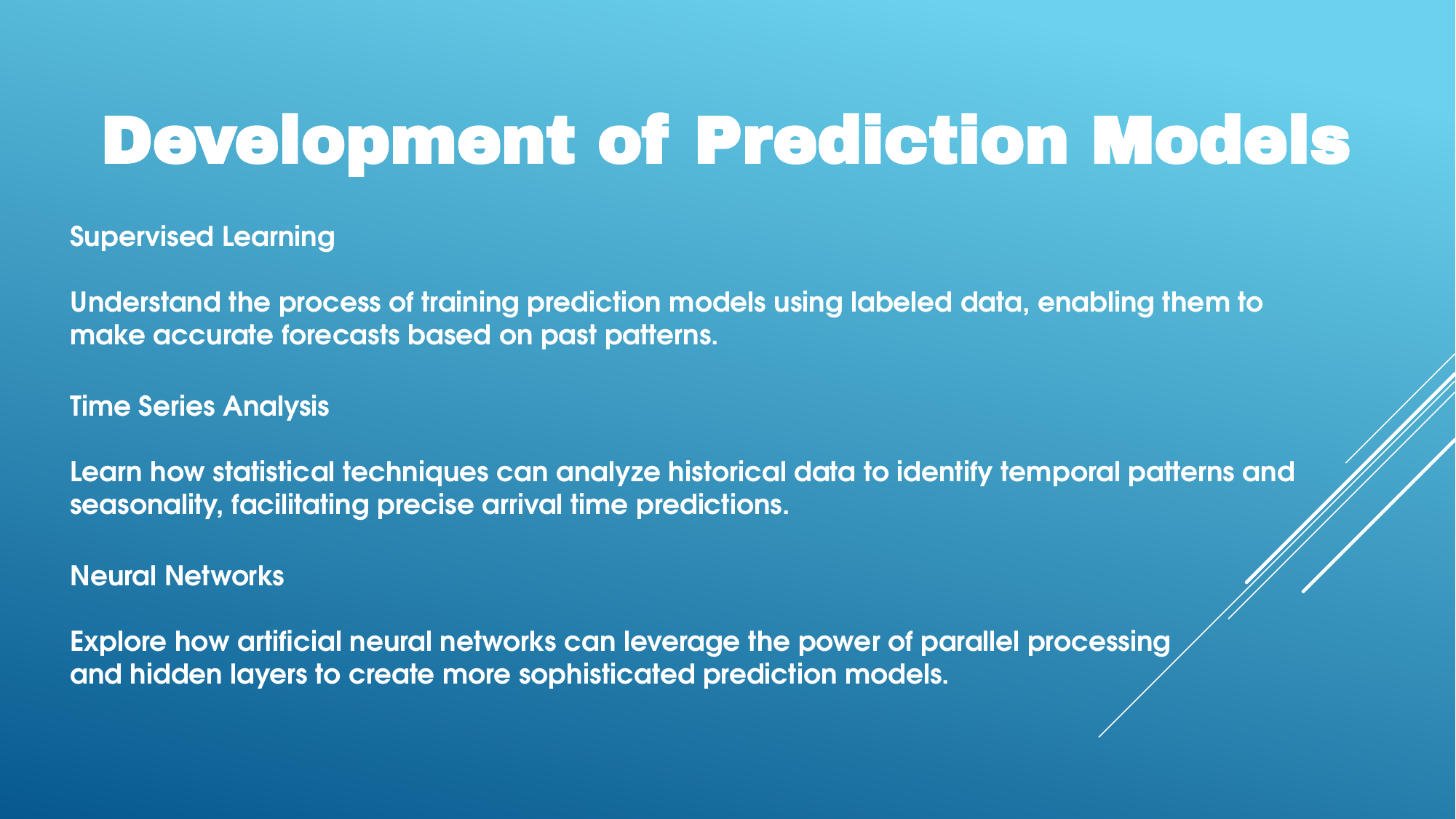

Development of Prediction Models
Supervised Learning

Understand the process of training prediction models using labeled data, enabling them to make accurate forecasts based on past patterns.

Time Series Analysis

Learn how statistical techniques can analyze historical data to identify temporal patterns and seasonality, facilitating precise arrival time predictions.
Neural Networks

Explore how artificial neural networks can leverage the power of parallel processing and hidden layers to create more sophisticated prediction models.